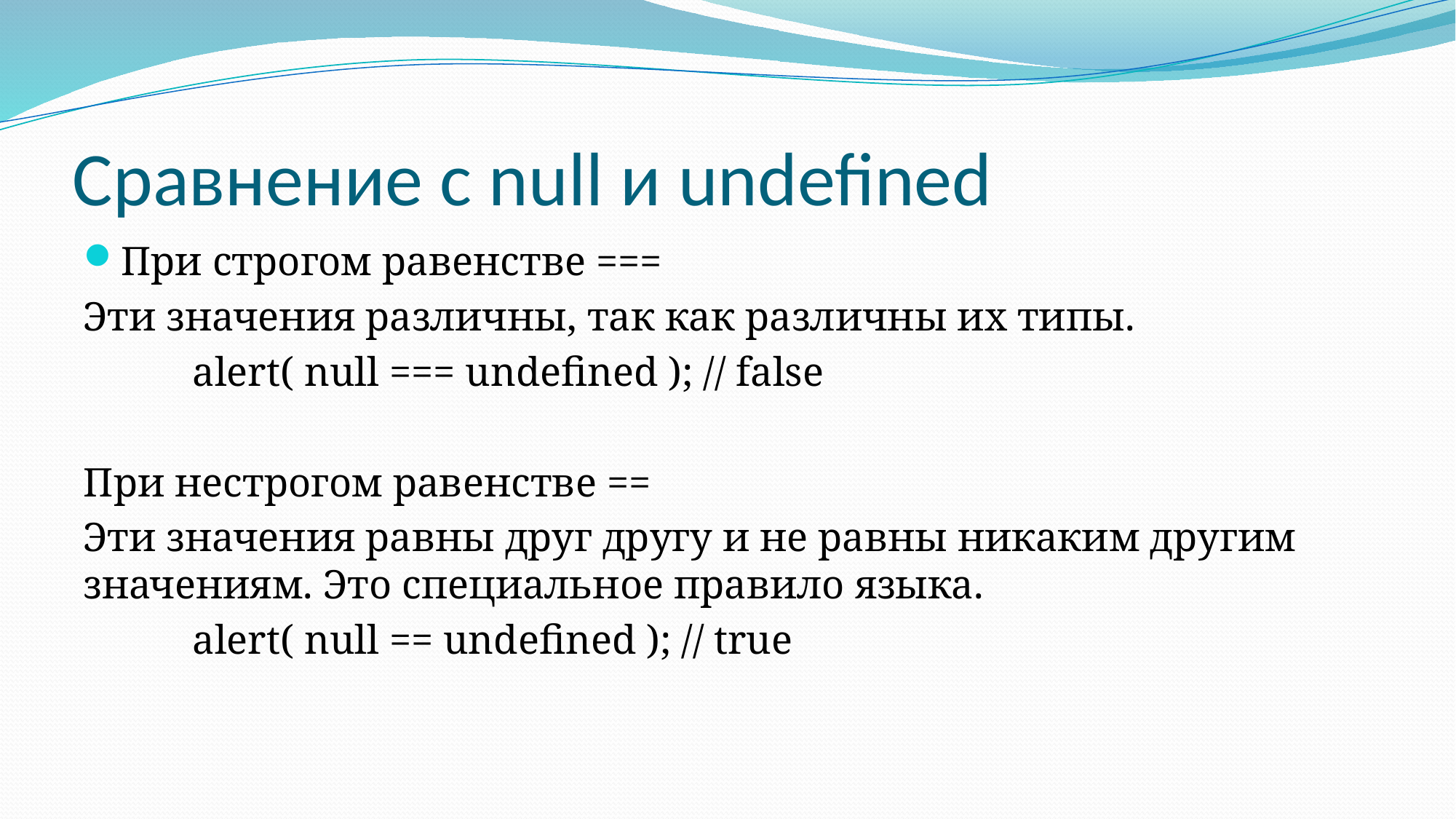

# Сравнение с null и undefined
При строгом равенстве ===
Эти значения различны, так как различны их типы.
	alert( null === undefined ); // false

При нестрогом равенстве ==
Эти значения равны друг другу и не равны никаким другим значениям. Это специальное правило языка.
	alert( null == undefined ); // true